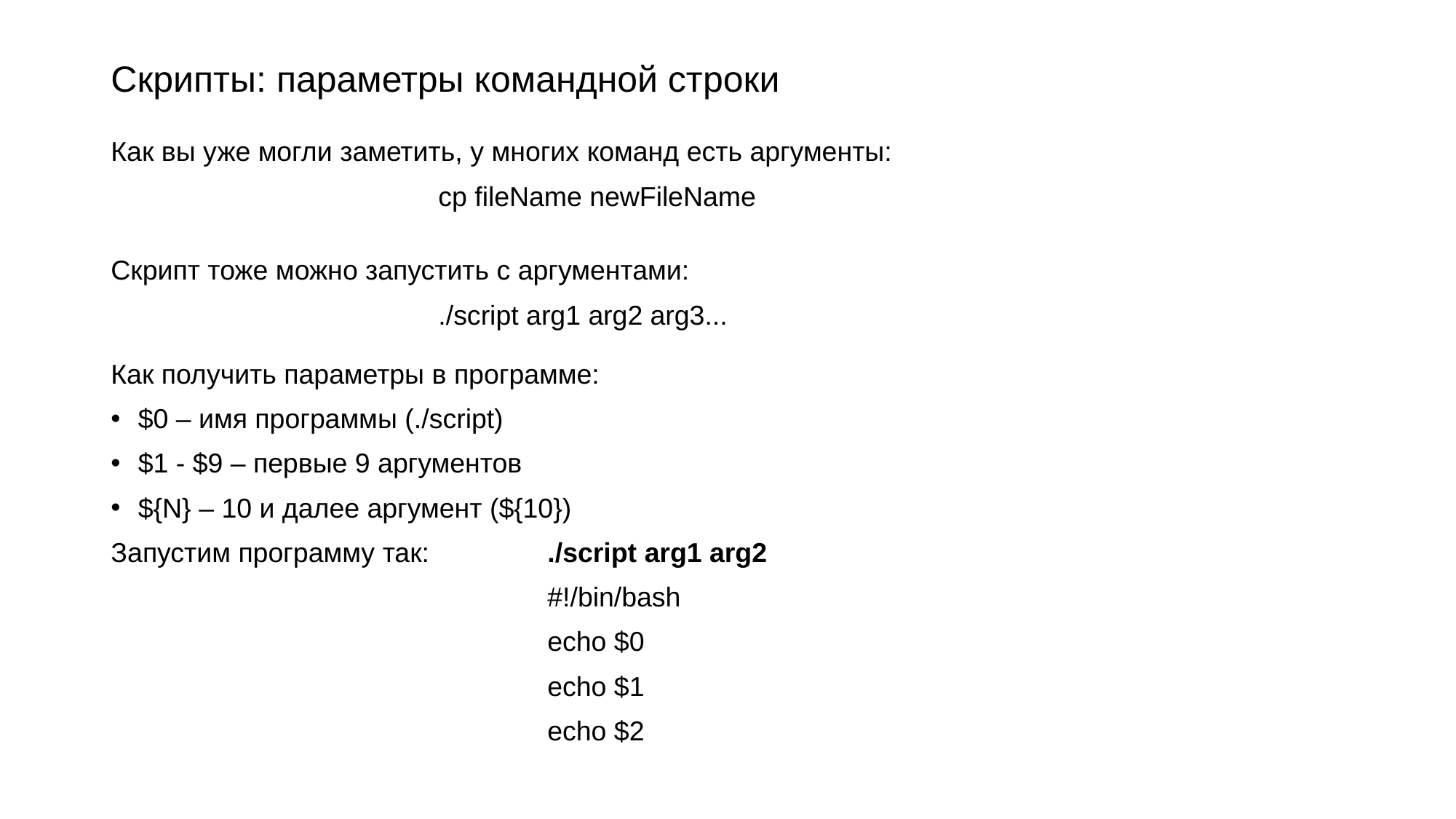

# Скрипты: параметры командной строки
Как вы уже могли заметить, у многих команд есть аргументы:
			cp fileName newFileName
Скрипт тоже можно запустить с аргументами:
			./script arg1 arg2 arg3...
Как получить параметры в программе:
$0 – имя программы (./script)
$1 - $9 – первые 9 аргументов
${N} – 10 и далее аргумент (${10})
Запустим программу так: 		./script arg1 arg2
				#!/bin/bash
				echo $0
				echo $1
				echo $2